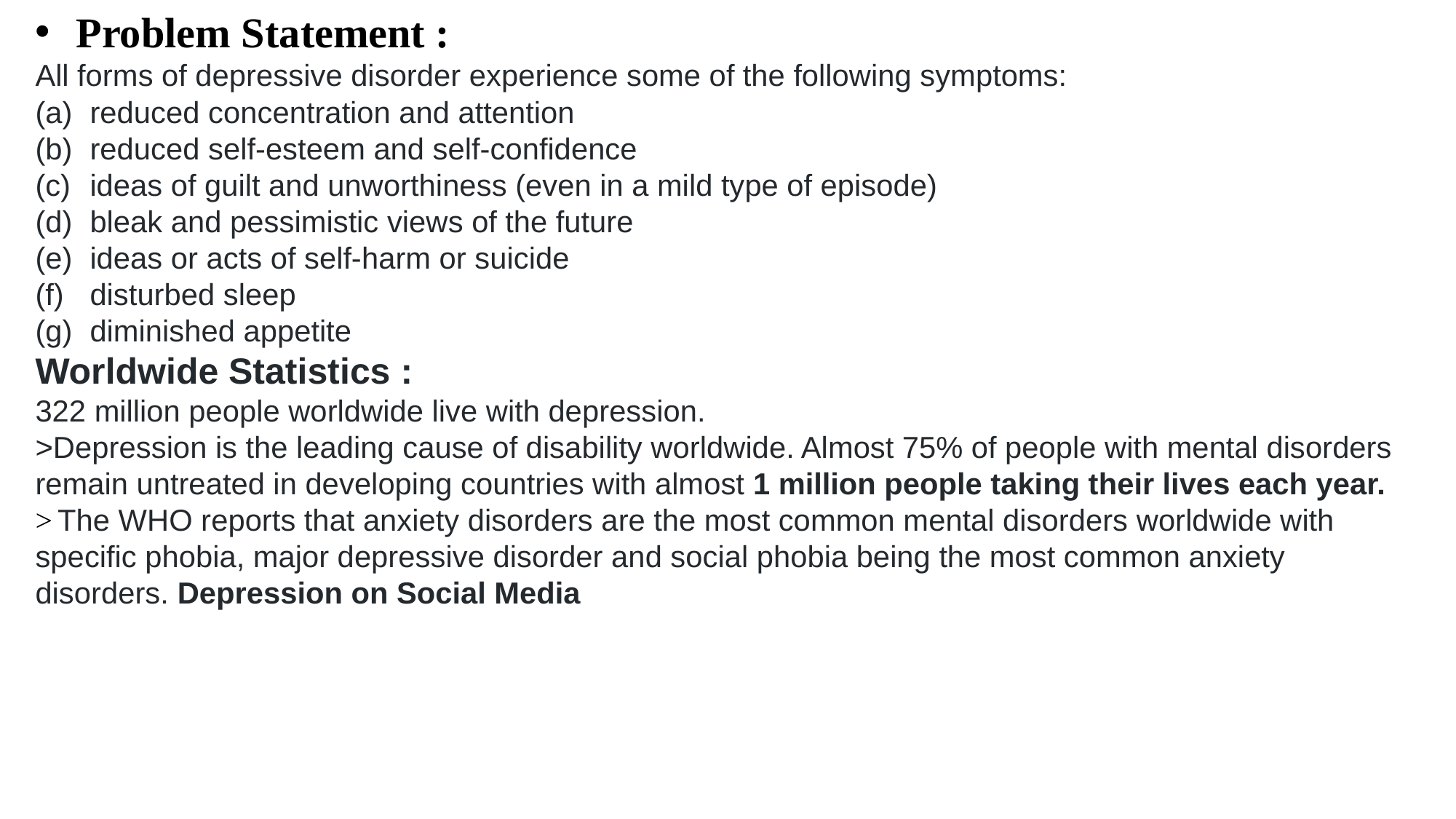

Problem Statement :
All forms of depressive disorder experience some of the following symptoms:
reduced concentration and attention
reduced self-esteem and self-confidence
ideas of guilt and unworthiness (even in a mild type of episode)
bleak and pessimistic views of the future
ideas or acts of self-harm or suicide
disturbed sleep
diminished appetite
Worldwide Statistics :
322 million people worldwide live with depression.
>Depression is the leading cause of disability worldwide. Almost 75% of people with mental disorders remain untreated in developing countries with almost 1 million people taking their lives each year.
> The WHO reports that anxiety disorders are the most common mental disorders worldwide with specific phobia, major depressive disorder and social phobia being the most common anxiety disorders. Depression on Social Media

Proposed methodology :explain flow of project with block diagram or flow chart .
Technology used : sw and hw been used in project
Innovation : Describe about new innovation in your project which could help india to become aatam-nirbhar.
Cost effective – explain in what way project is  cost effective